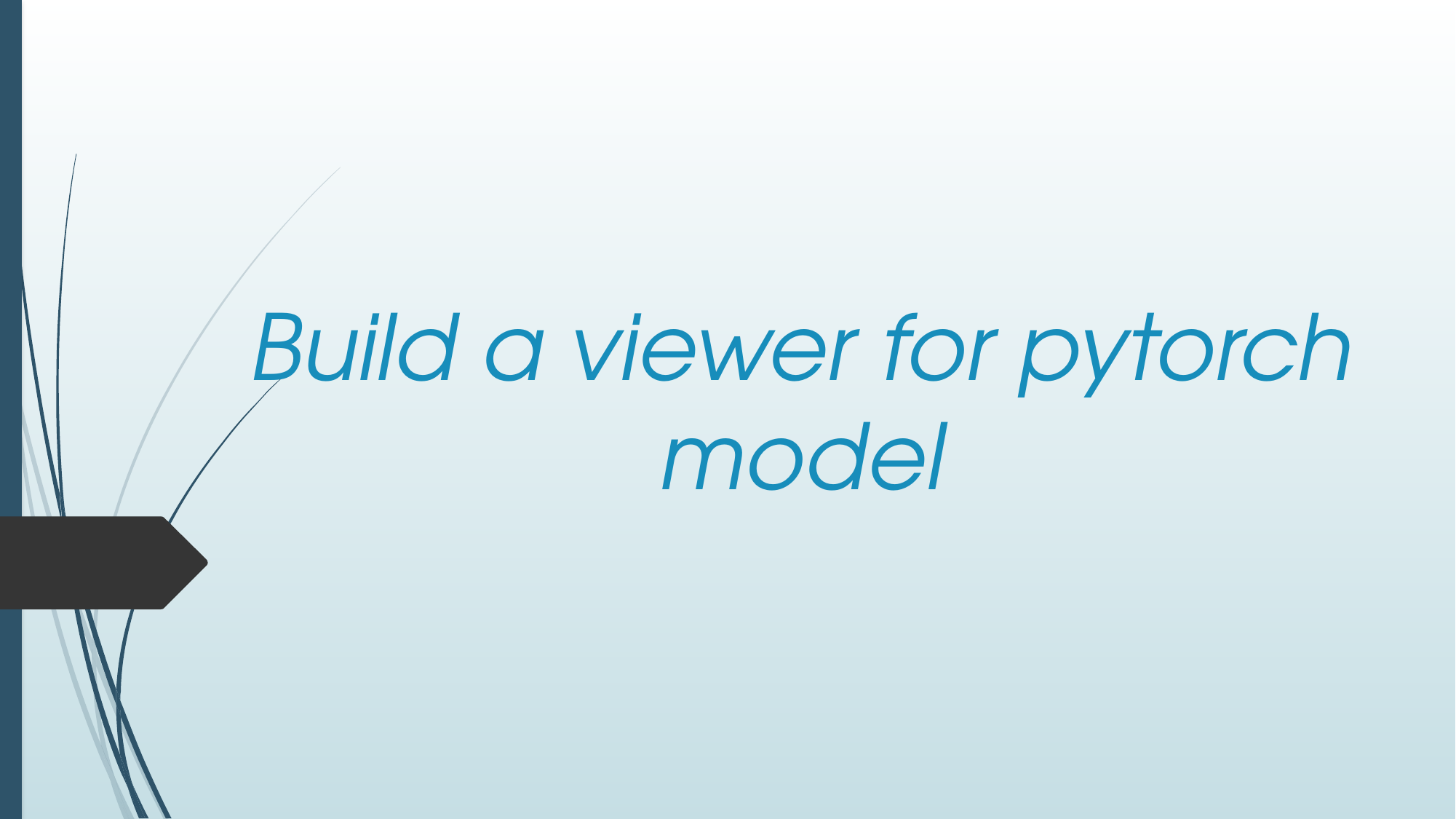

# Build a viewer for pytorch model